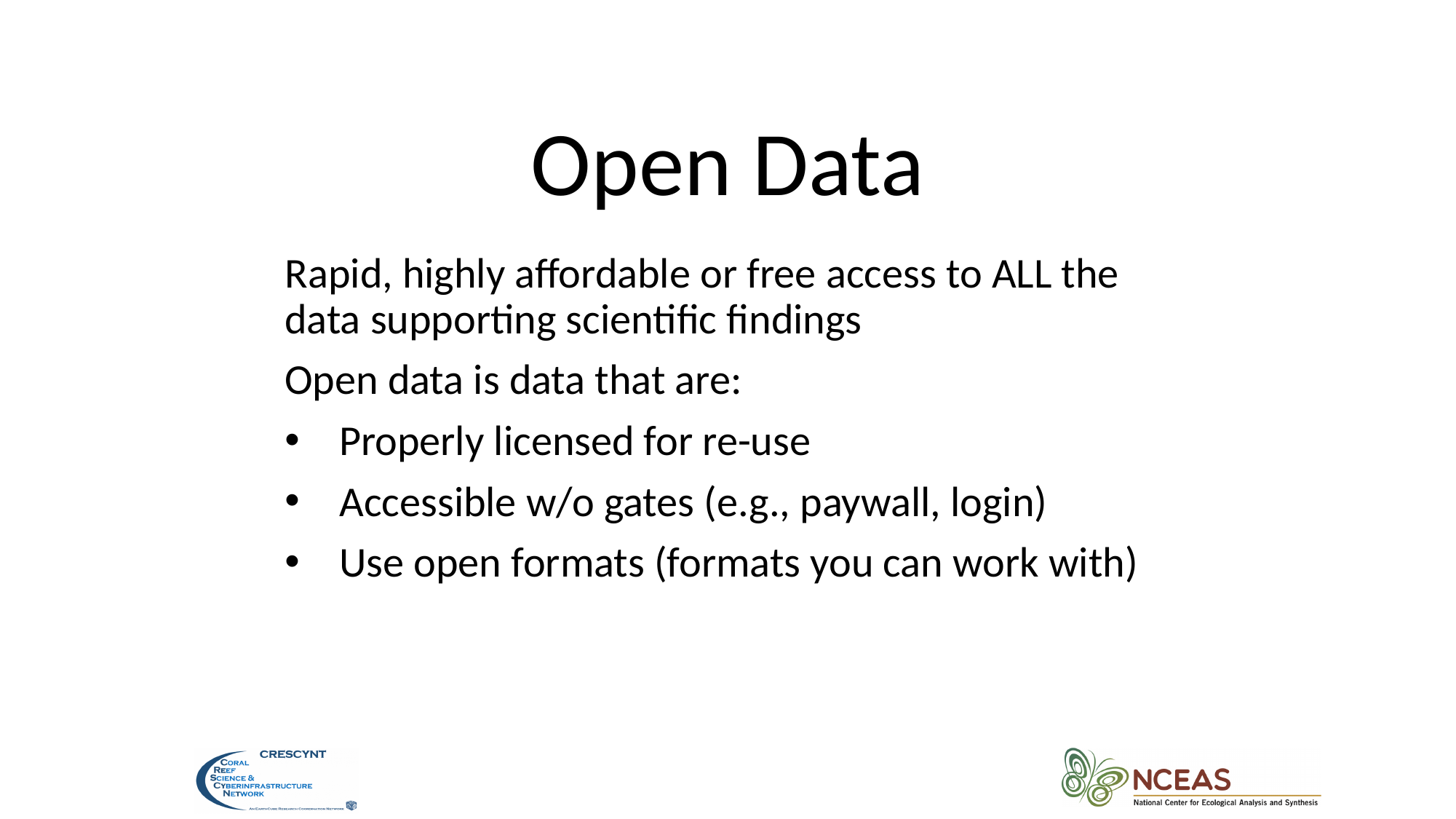

# Open Data
Rapid, highly affordable or free access to ALL the data supporting scientific findings
Open data is data that are:
Properly licensed for re-use
Accessible w/o gates (e.g., paywall, login)
Use open formats (formats you can work with)